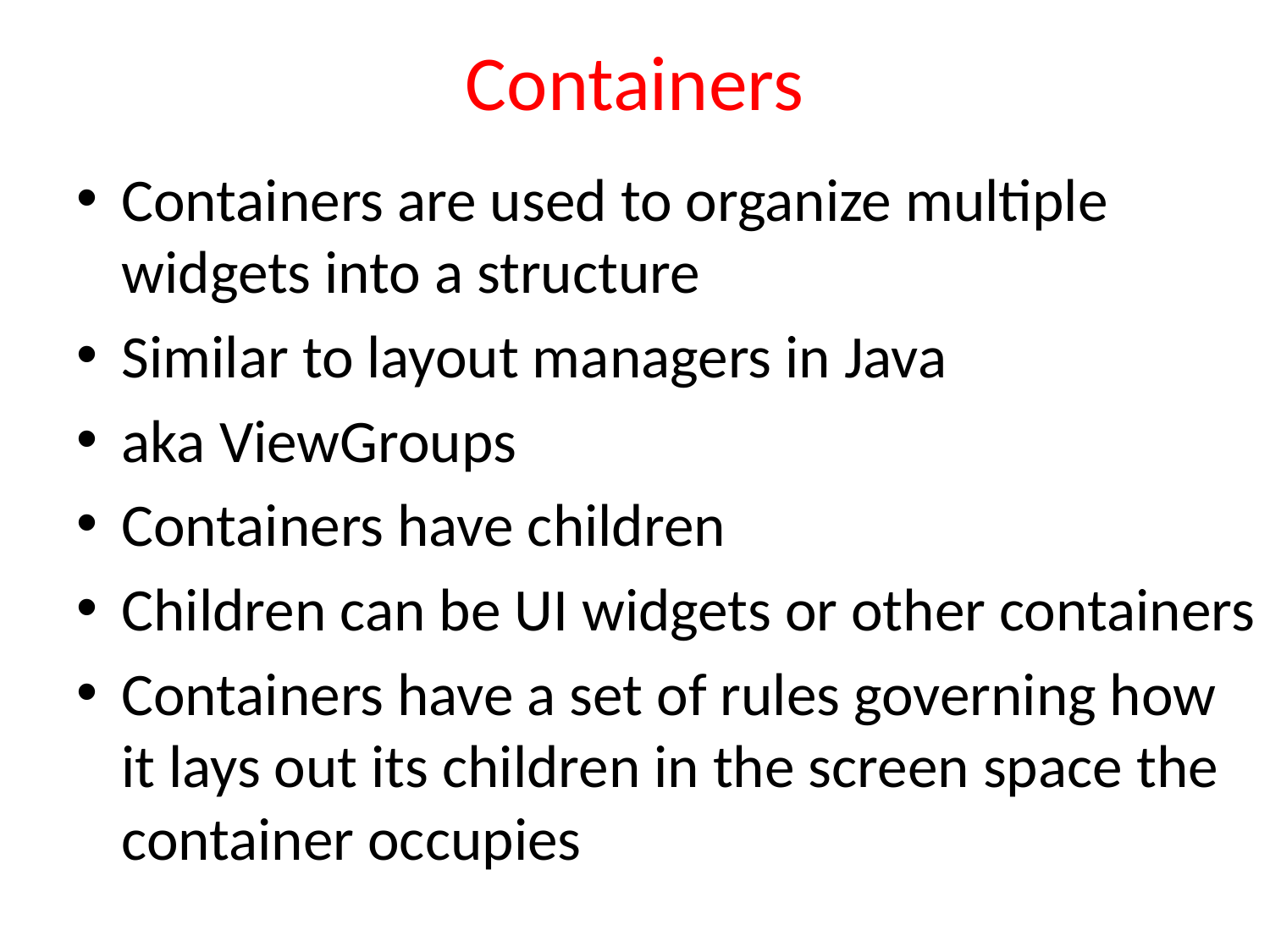

# Containers
Containers are used to organize multiple widgets into a structure
Similar to layout managers in Java
aka ViewGroups
Containers have children
Children can be UI widgets or other containers
Containers have a set of rules governing how it lays out its children in the screen space the container occupies